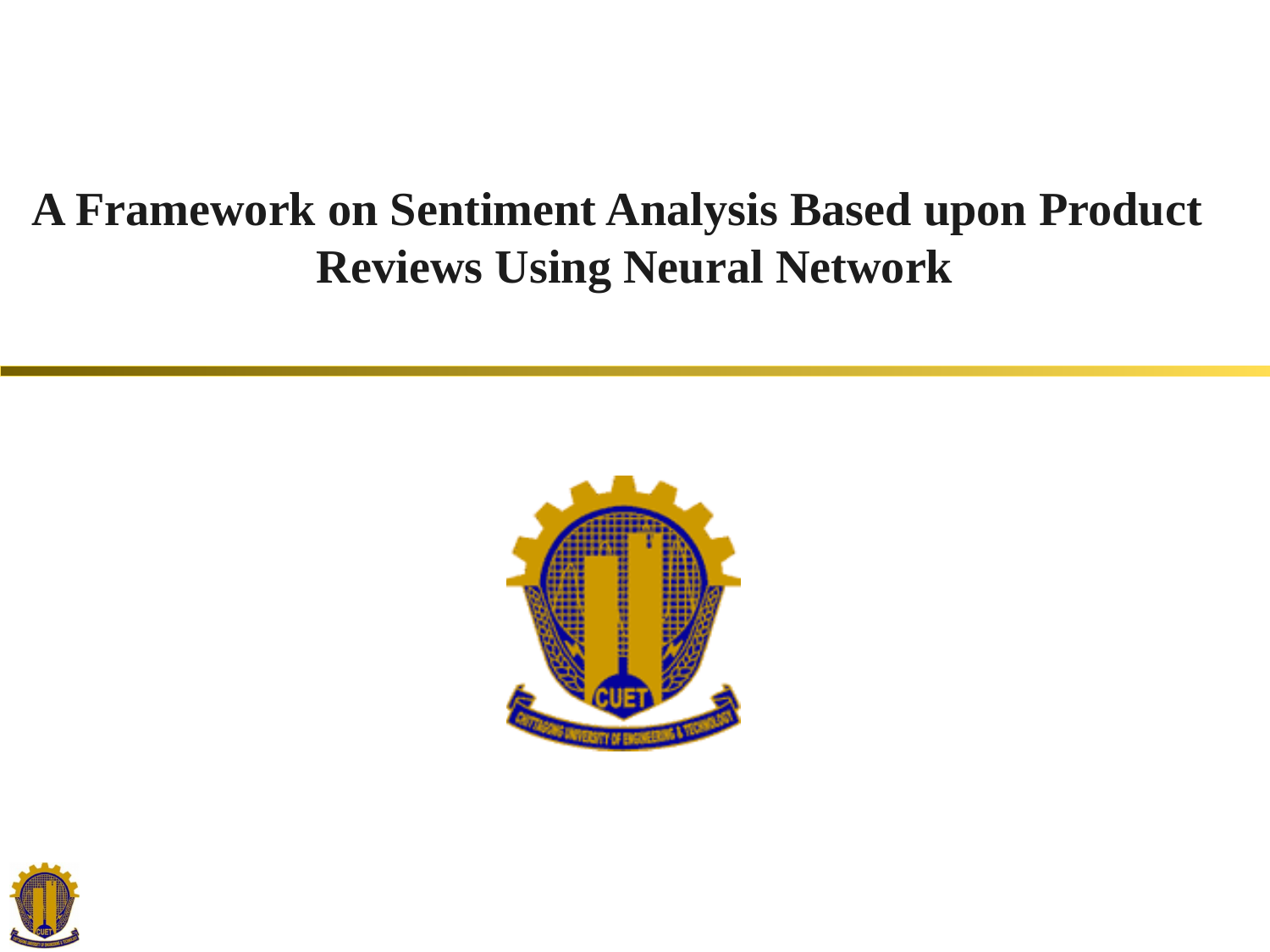

A Framework on Sentiment Analysis Based upon Product    Reviews Using Neural Network